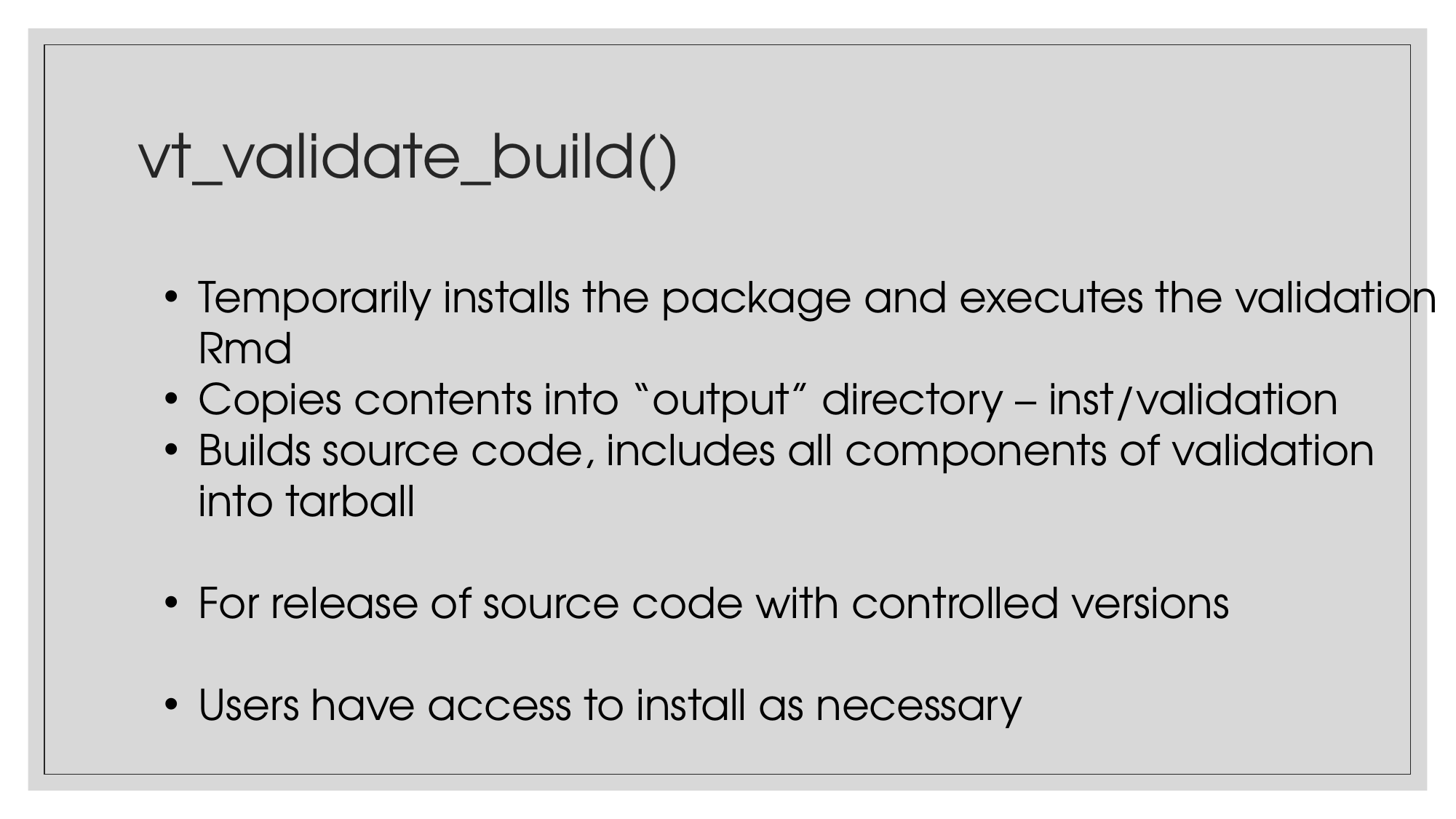

# vt_validate_build()
Temporarily installs the package and executes the validation Rmd
Copies contents into “output” directory – inst/validation
Builds source code, includes all components of validation into tarball

For release of source code with controlled versions

Users have access to install as necessary